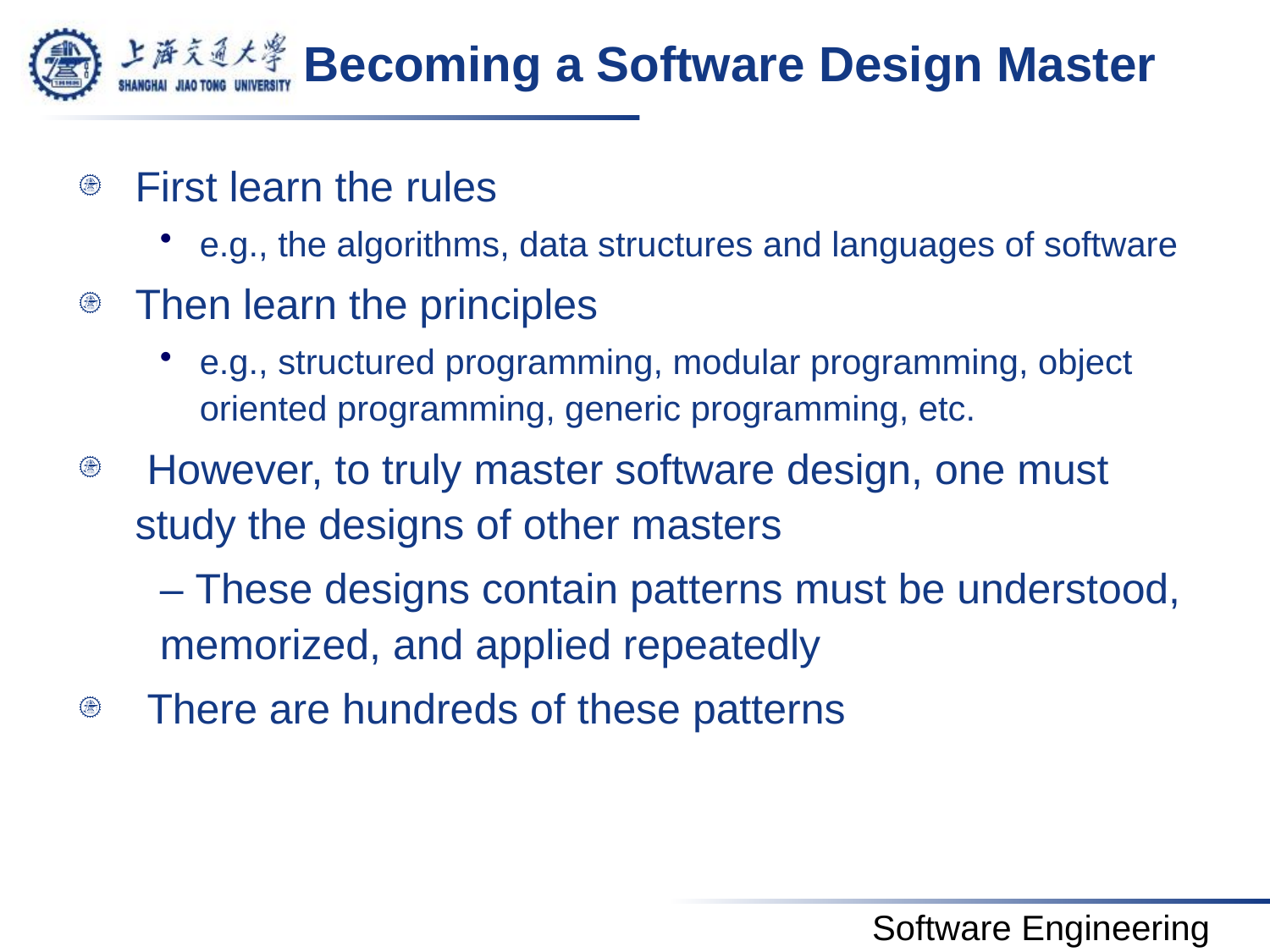

# Becoming a Software Design Master
First learn the rules
e.g., the algorithms, data structures and languages of software
Then learn the principles
e.g., structured programming, modular programming, object oriented programming, generic programming, etc.
 However, to truly master software design, one must study the designs of other masters
– These designs contain patterns must be understood, memorized, and applied repeatedly
 There are hundreds of these patterns